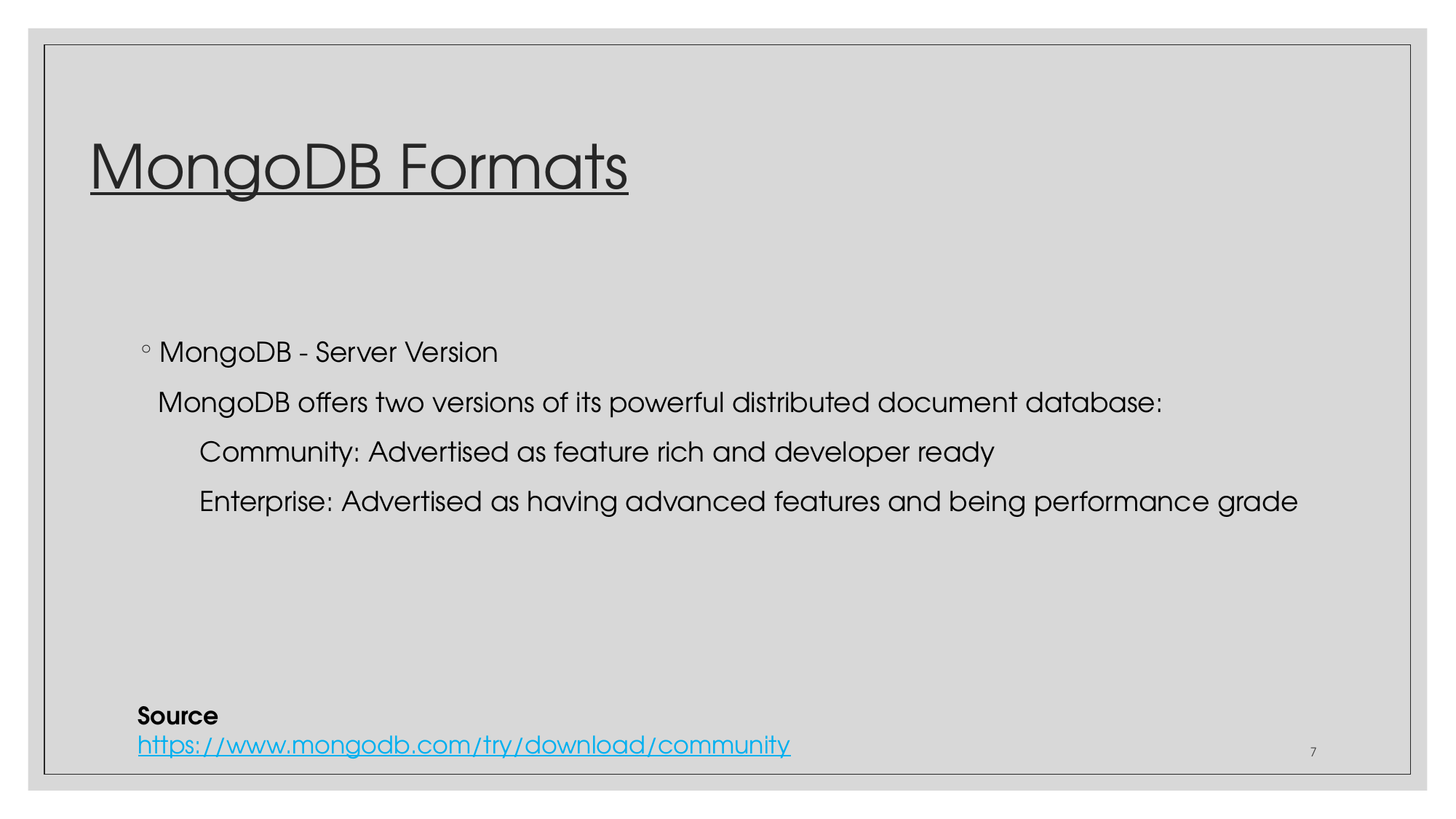

# MongoDB Formats
MongoDB - Server Version
MongoDB offers two versions of its powerful distributed document database:
Community: Advertised as feature rich and developer ready
Enterprise: Advertised as having advanced features and being performance grade
Source
https://www.mongodb.com/try/download/community
7